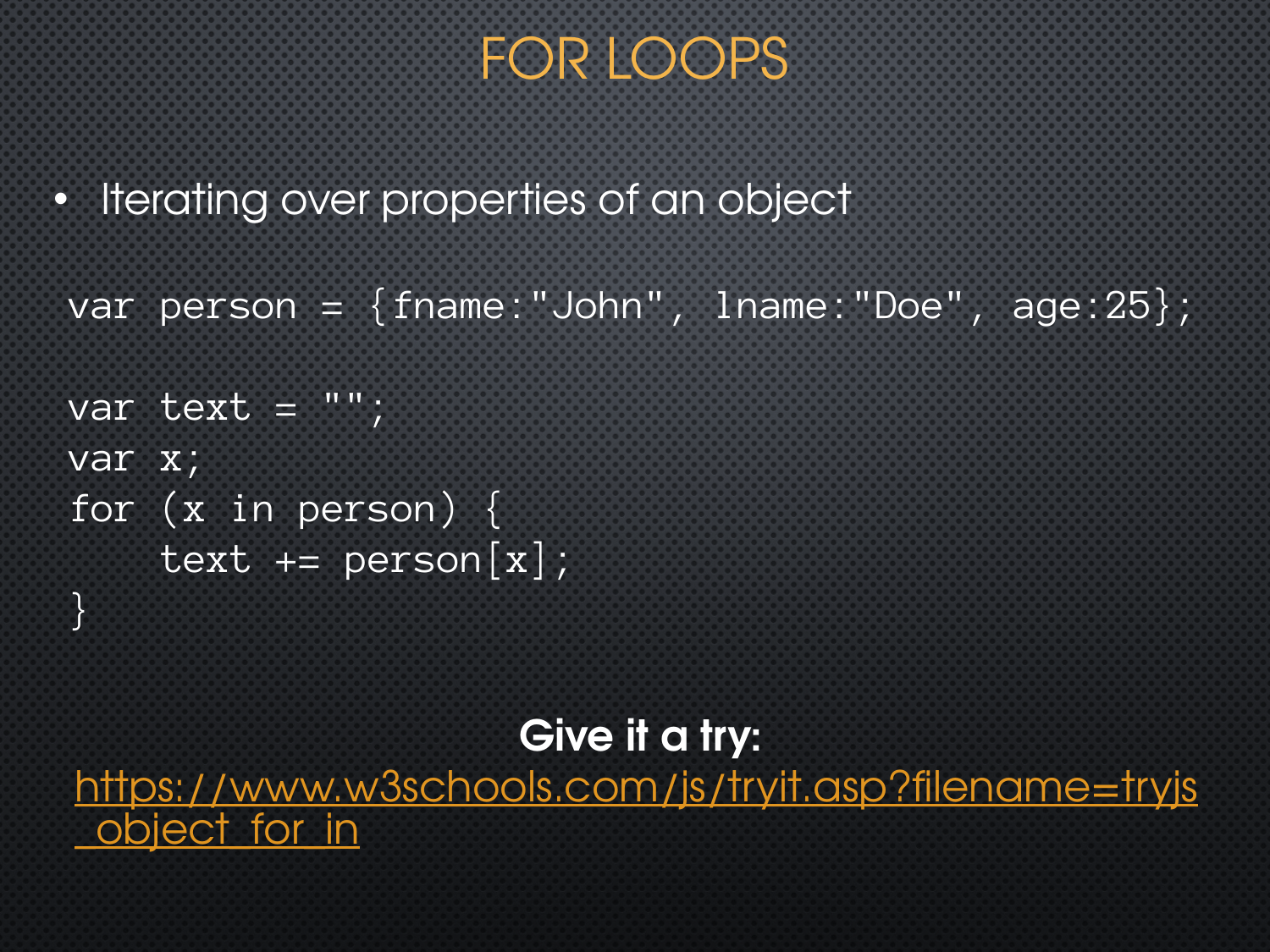

# For Loops
Iterating over properties of an object
var person = {fname:"John", lname:"Doe", age:25};
var text = "";
var x;
for (x in person) {
    text += person[x];
}
Give it a try:
https://www.w3schools.com/js/tryit.asp?filename=tryjs_object_for_in